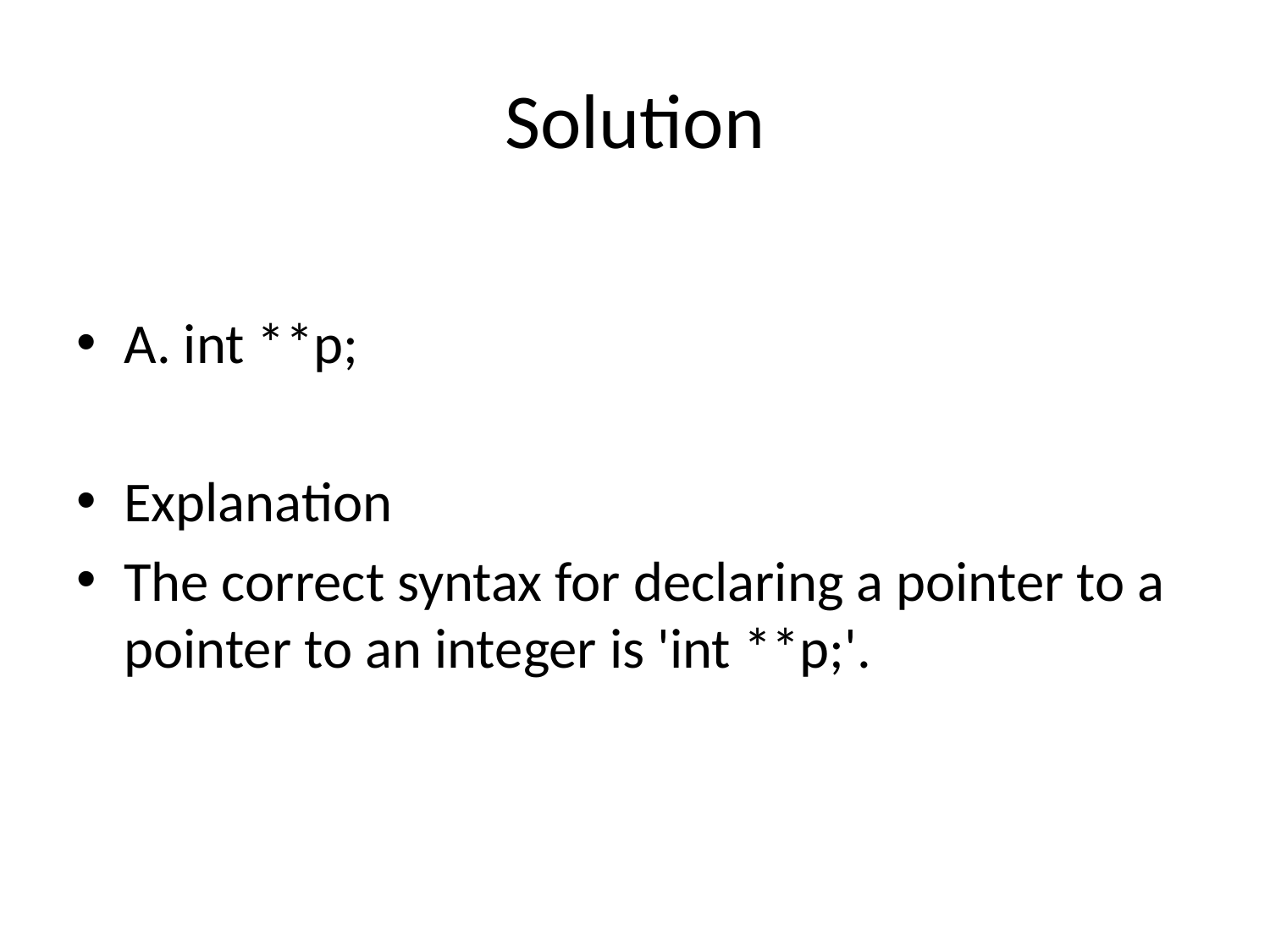

# Solution

A. int **p;

Explanation
The correct syntax for declaring a pointer to a pointer to an integer is 'int **p;'.